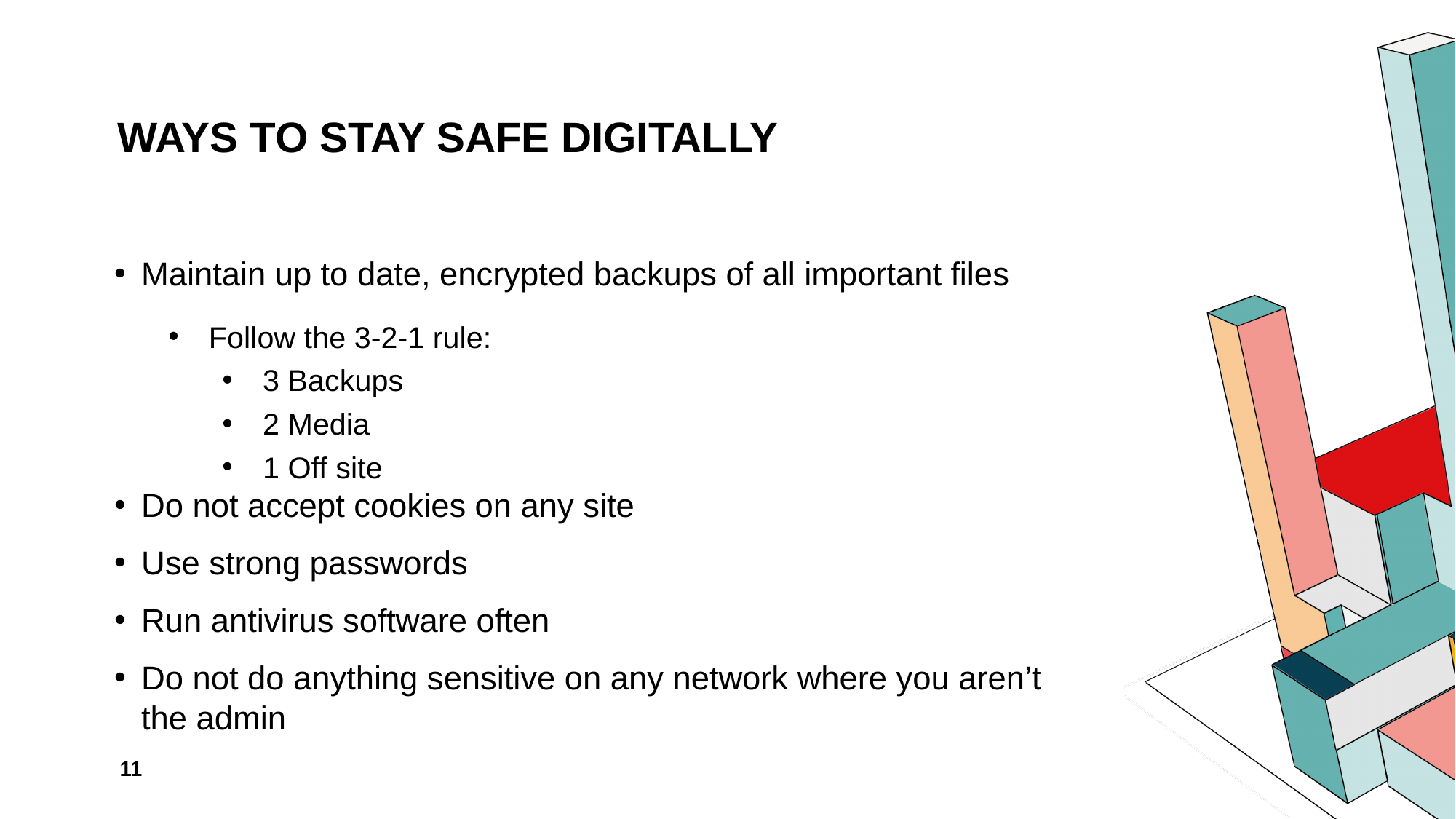

# Ways to stay safe digitally
Maintain up to date, encrypted backups of all important files
Follow the 3-2-1 rule:
3 Backups
2 Media
1 Off site
Do not accept cookies on any site
Use strong passwords
Run antivirus software often
Do not do anything sensitive on any network where you aren’t the admin
11